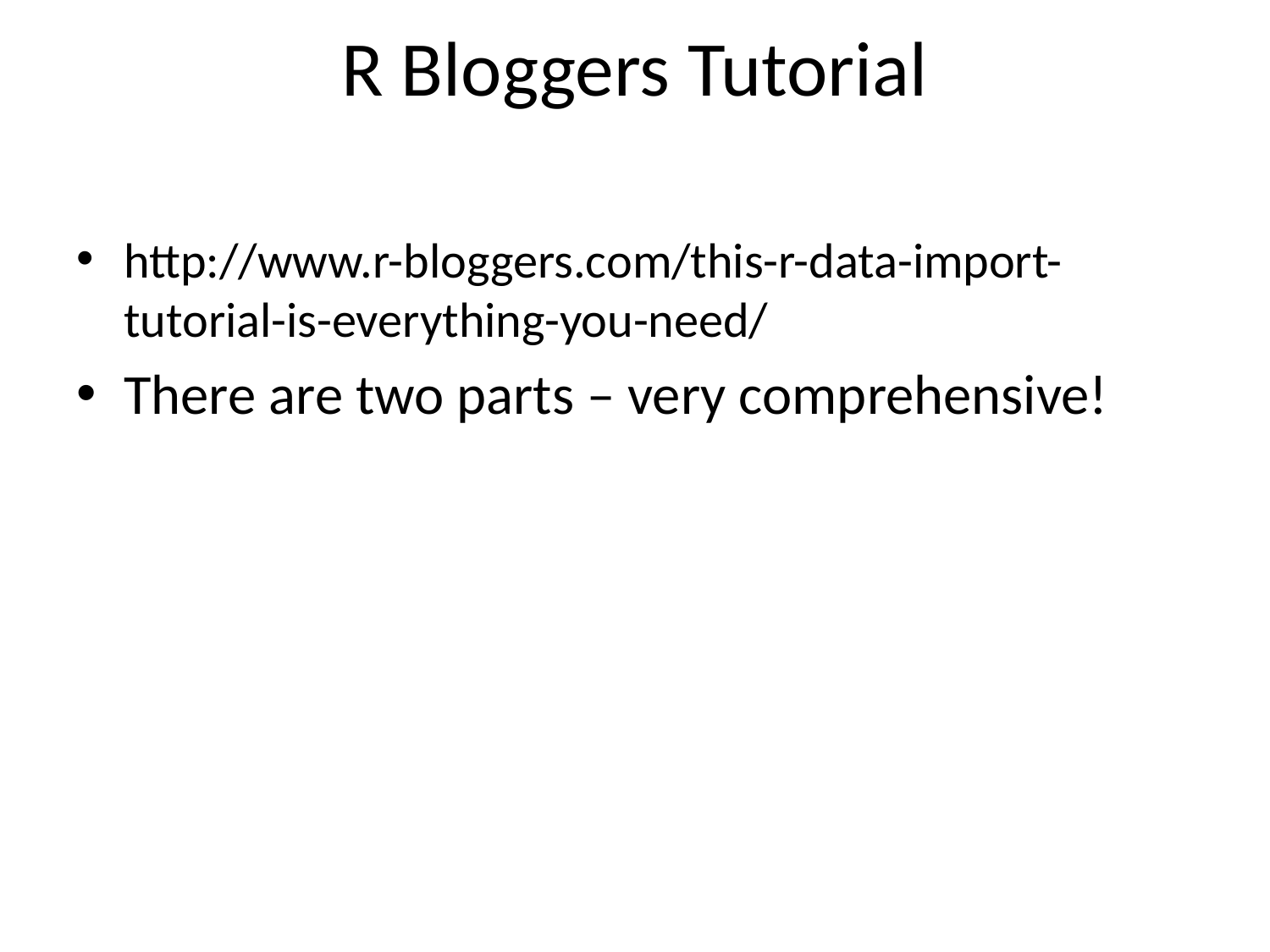

# R Bloggers Tutorial
http://www.r-bloggers.com/this-r-data-import-tutorial-is-everything-you-need/
There are two parts – very comprehensive!